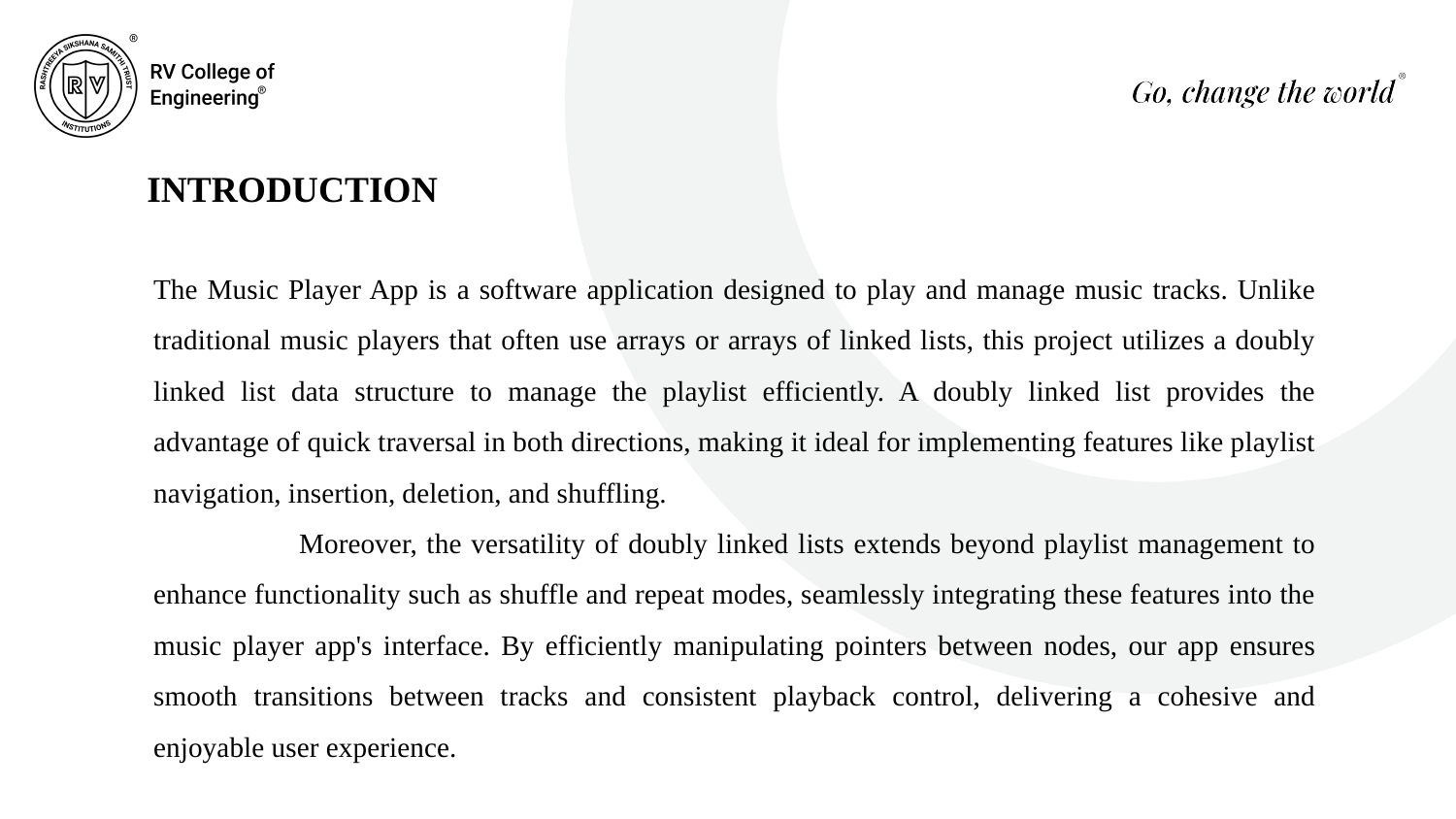

INTRODUCTION
The Music Player App is a software application designed to play and manage music tracks. Unlike traditional music players that often use arrays or arrays of linked lists, this project utilizes a doubly linked list data structure to manage the playlist efficiently. A doubly linked list provides the advantage of quick traversal in both directions, making it ideal for implementing features like playlist navigation, insertion, deletion, and shuffling.
	Moreover, the versatility of doubly linked lists extends beyond playlist management to enhance functionality such as shuffle and repeat modes, seamlessly integrating these features into the music player app's interface. By efficiently manipulating pointers between nodes, our app ensures smooth transitions between tracks and consistent playback control, delivering a cohesive and enjoyable user experience.